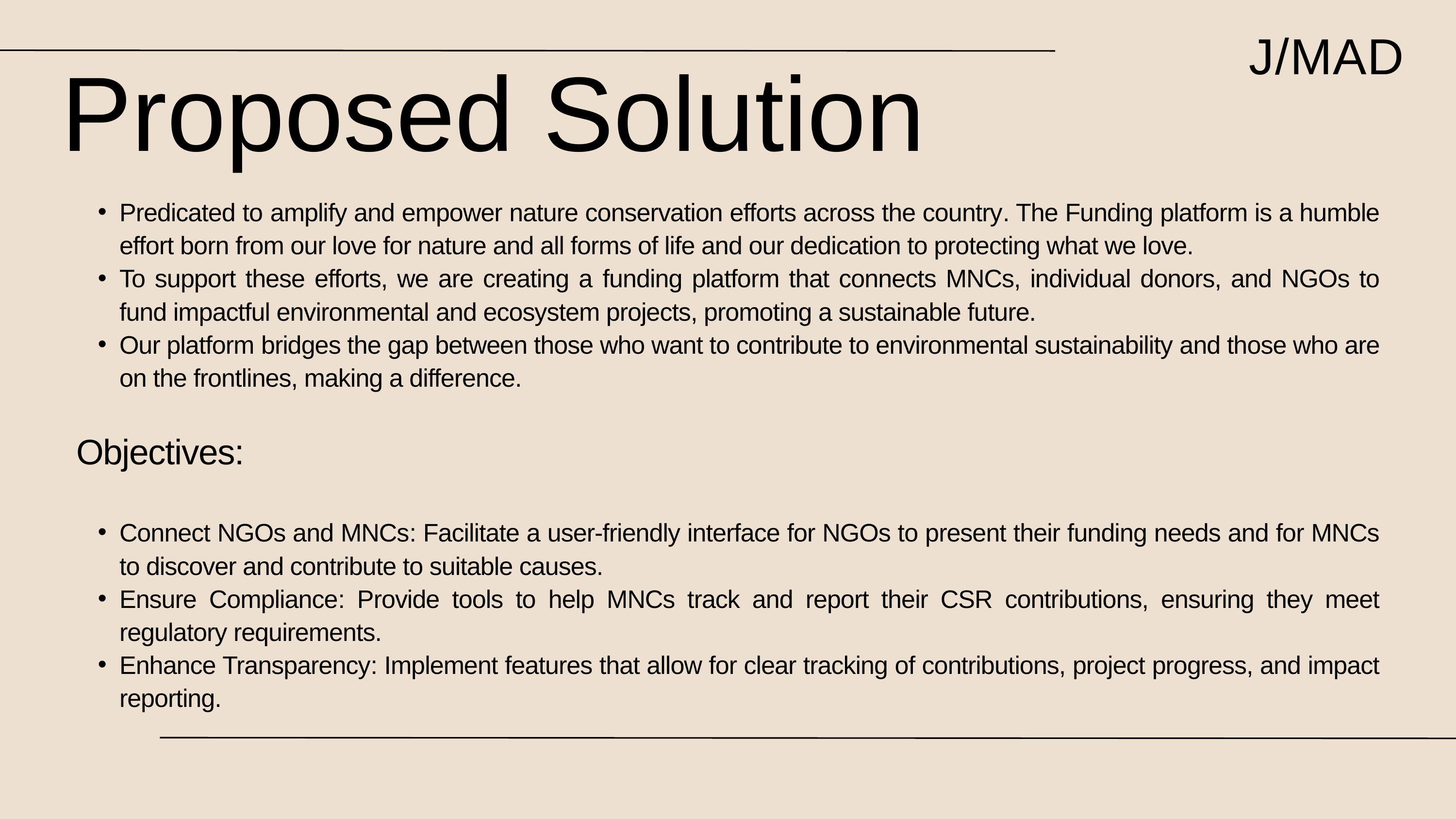

J/MAD

Proposed Solution
Predicated to amplify and empower nature conservation efforts across the country. The Funding platform is a humble effort born from our love for nature and all forms of life and our dedication to protecting what we love.
To support these efforts, we are creating a funding platform that connects MNCs, individual donors, and NGOs to fund impactful environmental and ecosystem projects, promoting a sustainable future.
Our platform bridges the gap between those who want to contribute to environmental sustainability and those who are on the frontlines, making a difference.

Objectives:

Connect NGOs and MNCs: Facilitate a user-friendly interface for NGOs to present their funding needs and for MNCs to discover and contribute to suitable causes.
Ensure Compliance: Provide tools to help MNCs track and report their CSR contributions, ensuring they meet regulatory requirements.
Enhance Transparency: Implement features that allow for clear tracking of contributions, project progress, and impact reporting.